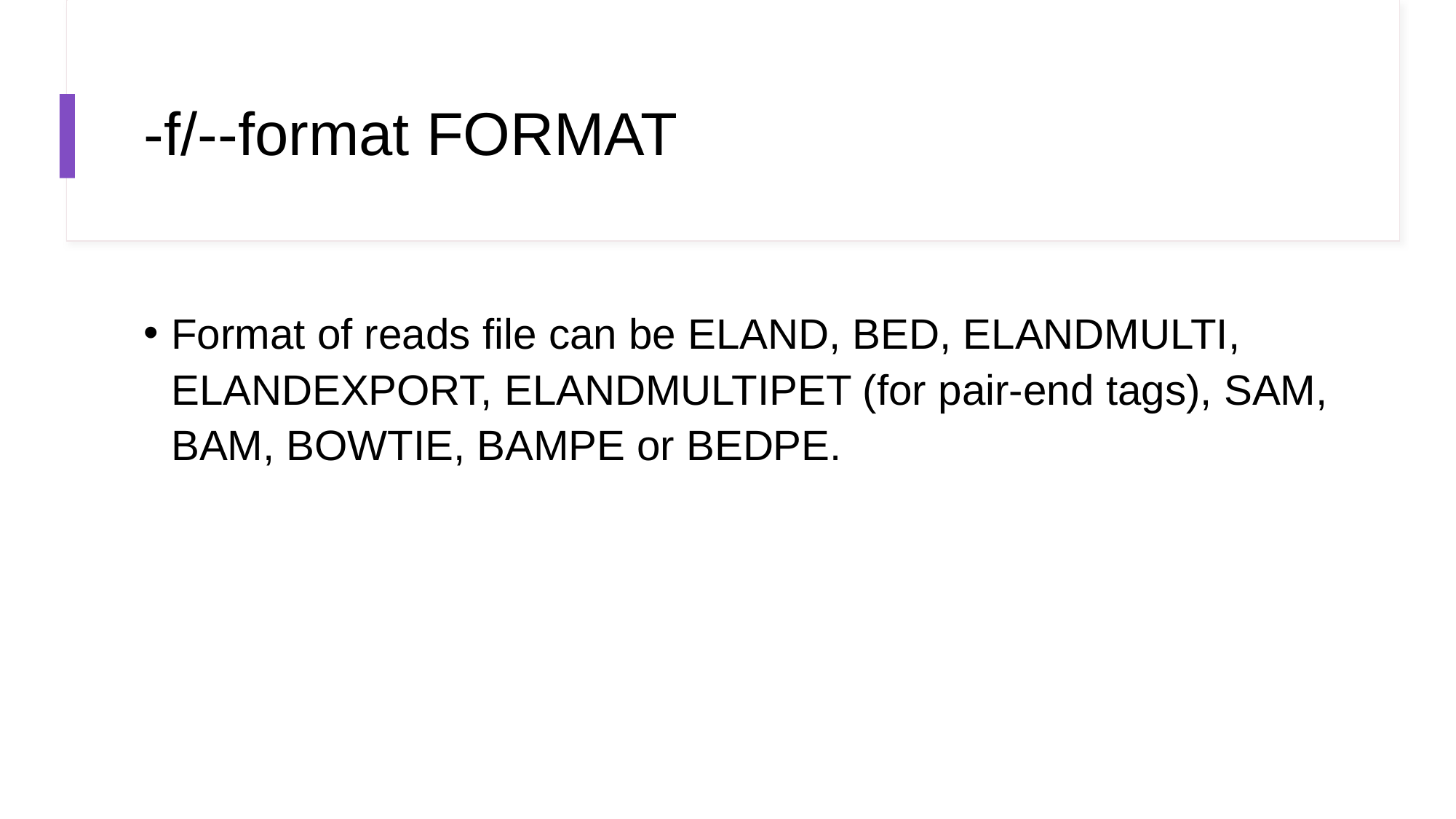

# -f/--format FORMAT
Format of reads file can be ELAND, BED, ELANDMULTI, ELANDEXPORT, ELANDMULTIPET (for pair-end tags), SAM, BAM, BOWTIE, BAMPE or BEDPE.